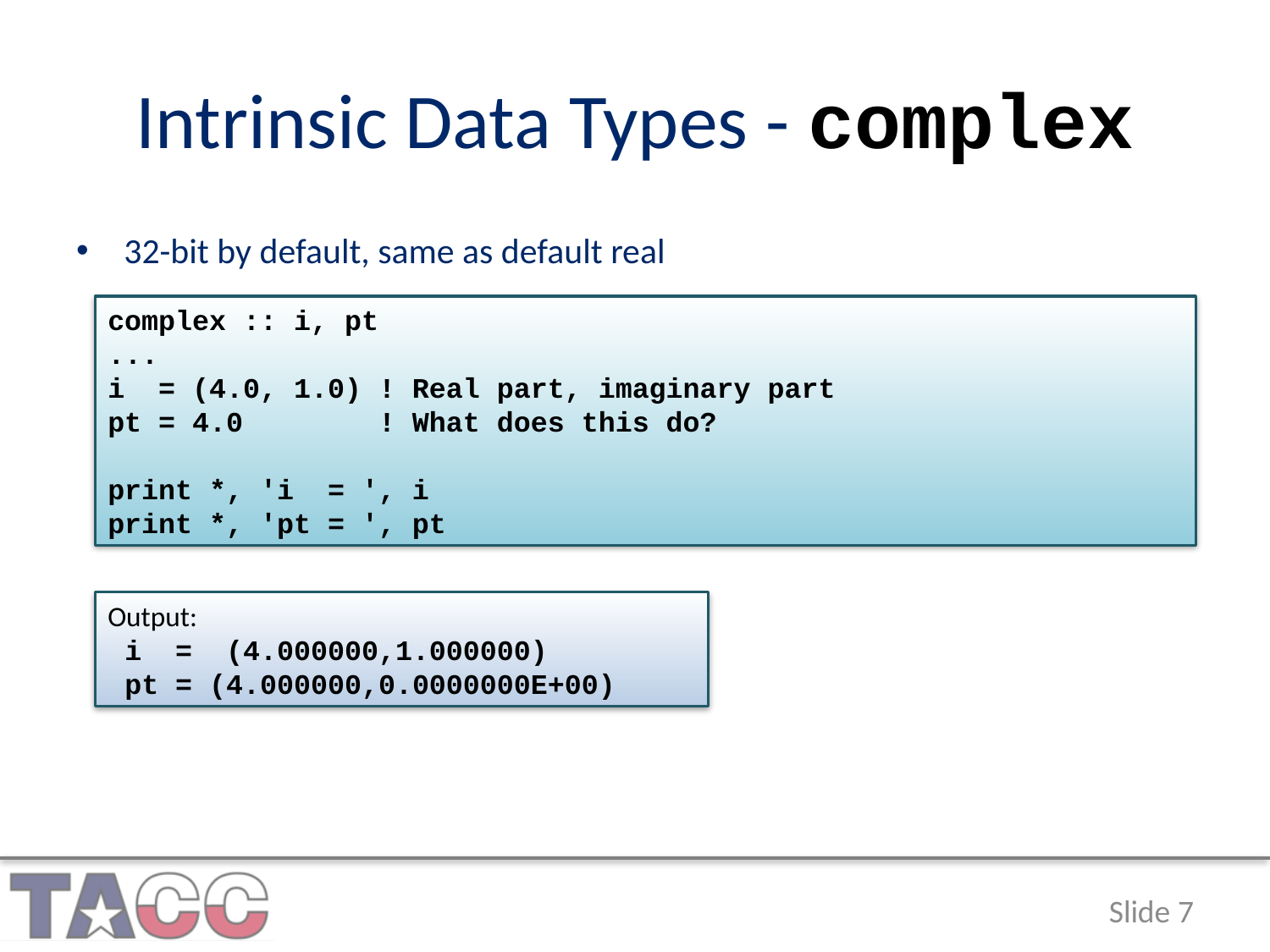

# Intrinsic Data Types - complex
32-bit by default, same as default real
complex :: i, pt
...
i  = (4.0, 1.0) ! Real part, imaginary part
pt = 4.0        ! What does this do?

print *, 'i  = ', i
print *, 'pt = ', pt
Output:
 i  =  (4.000000,1.000000)
 pt = (4.000000,0.0000000E+00)